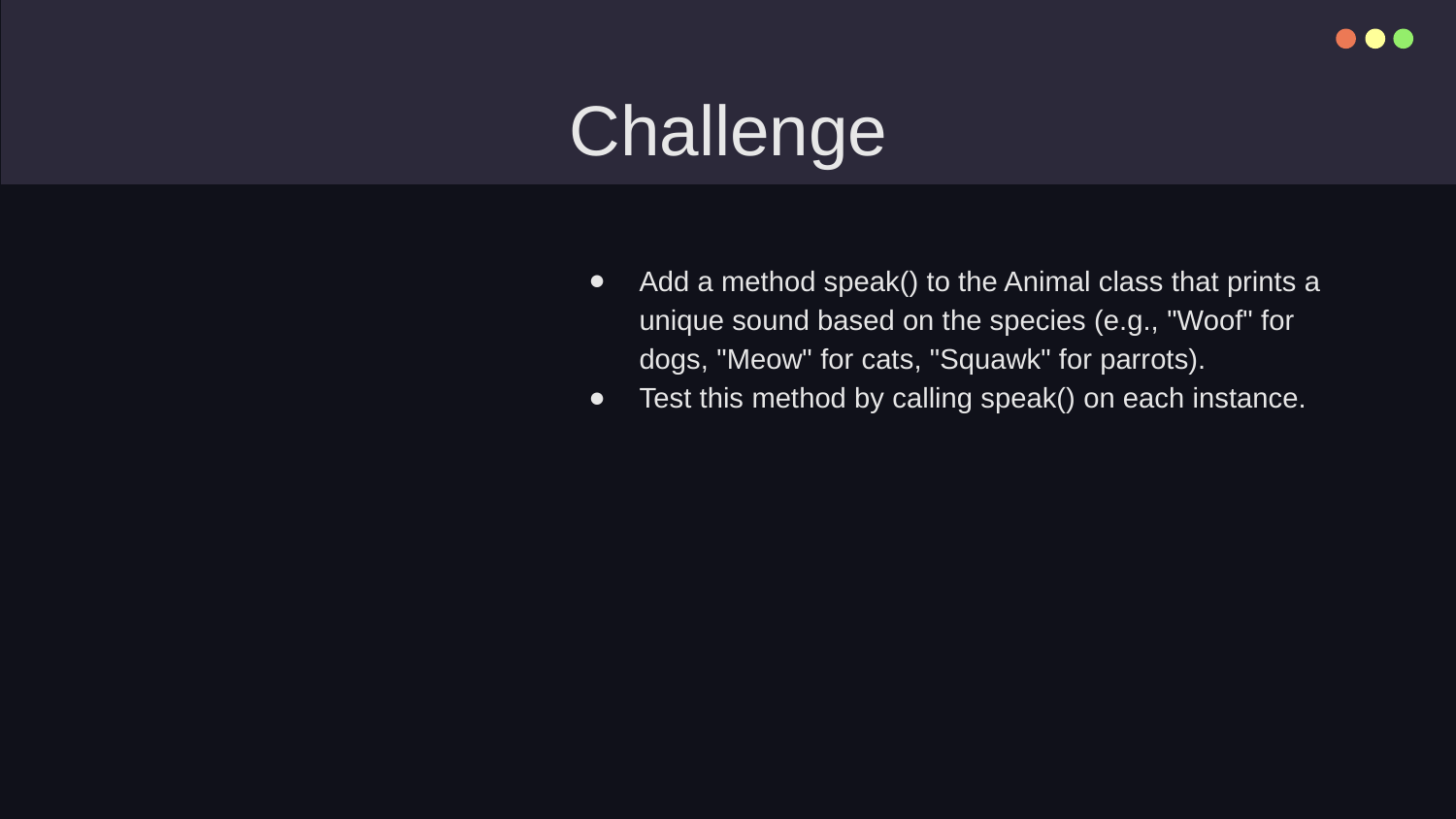

# Challenge
Add a method speak() to the Animal class that prints a unique sound based on the species (e.g., "Woof" for dogs, "Meow" for cats, "Squawk" for parrots).
Test this method by calling speak() on each instance.